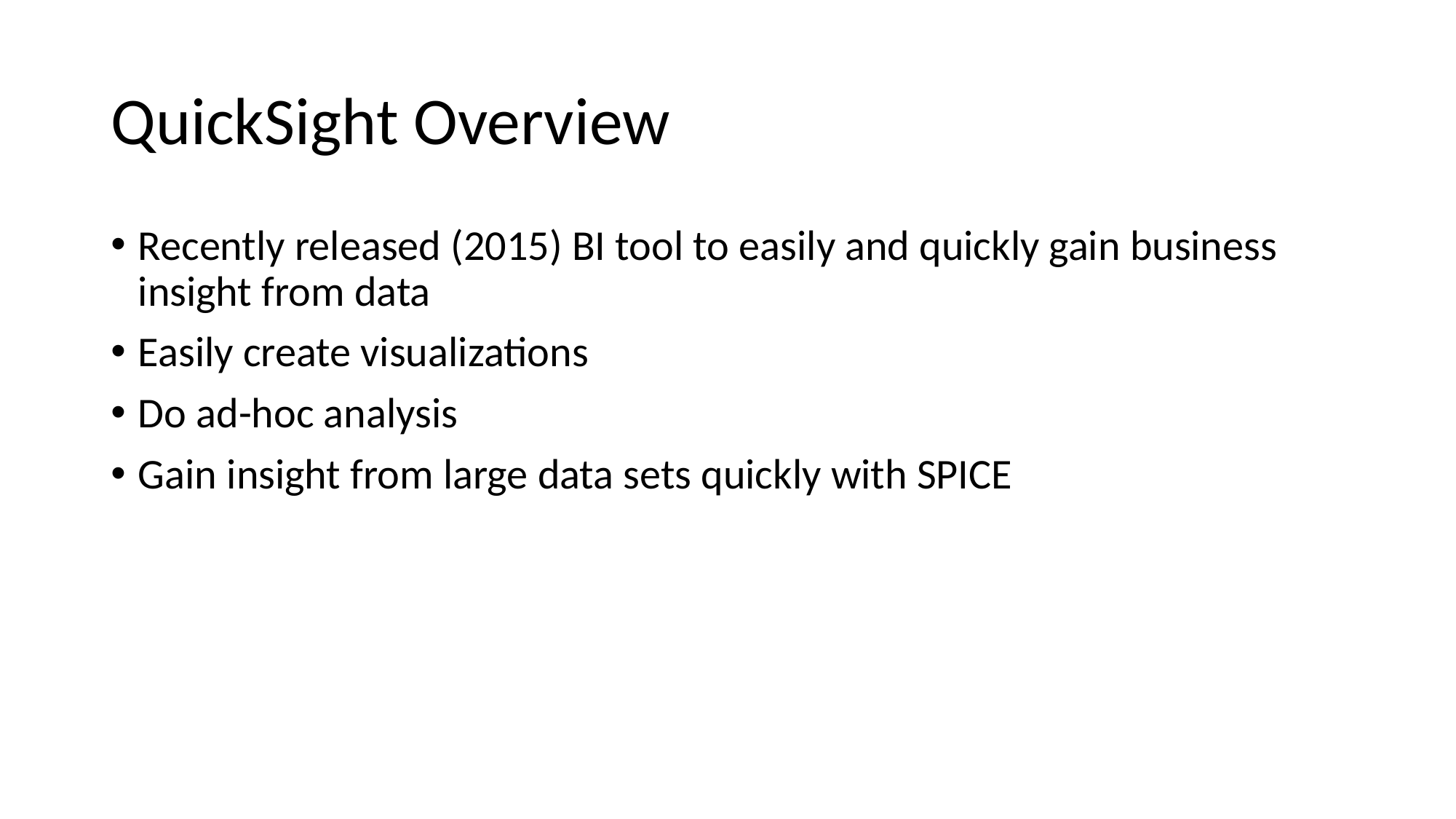

# QuickSight Overview
Recently released (2015) BI tool to easily and quickly gain business insight from data
Easily create visualizations
Do ad-hoc analysis
Gain insight from large data sets quickly with SPICE